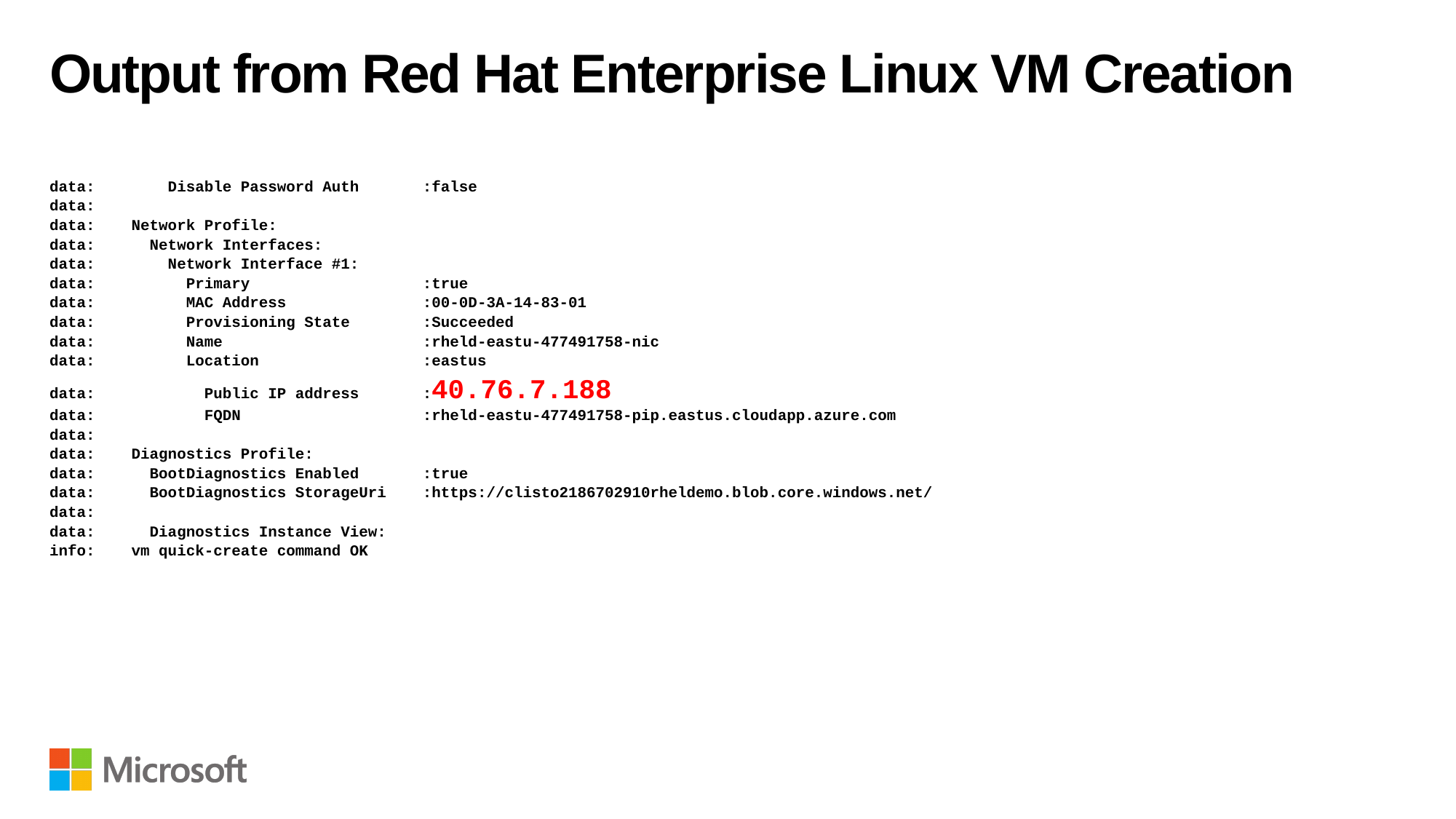

# Output from Red Hat Enterprise Linux VM Creation
data:        Disable Password Auth       :false
data:
data:    Network Profile:
data:      Network Interfaces:
data:        Network Interface #1:
data:          Primary                   :true
data:          MAC Address               :00-0D-3A-14-83-01
data:          Provisioning State        :Succeeded
data:          Name                      :rheld-eastu-477491758-nic
data:          Location                  :eastus
data:            Public IP address       :40.76.7.188
data:            FQDN                    :rheld-eastu-477491758-pip.eastus.cloudapp.azure.com
data:
data:    Diagnostics Profile:
data:      BootDiagnostics Enabled       :true
data:      BootDiagnostics StorageUri    :https://clisto2186702910rheldemo.blob.core.windows.net/
data:
data:      Diagnostics Instance View:
info:    vm quick-create command OK